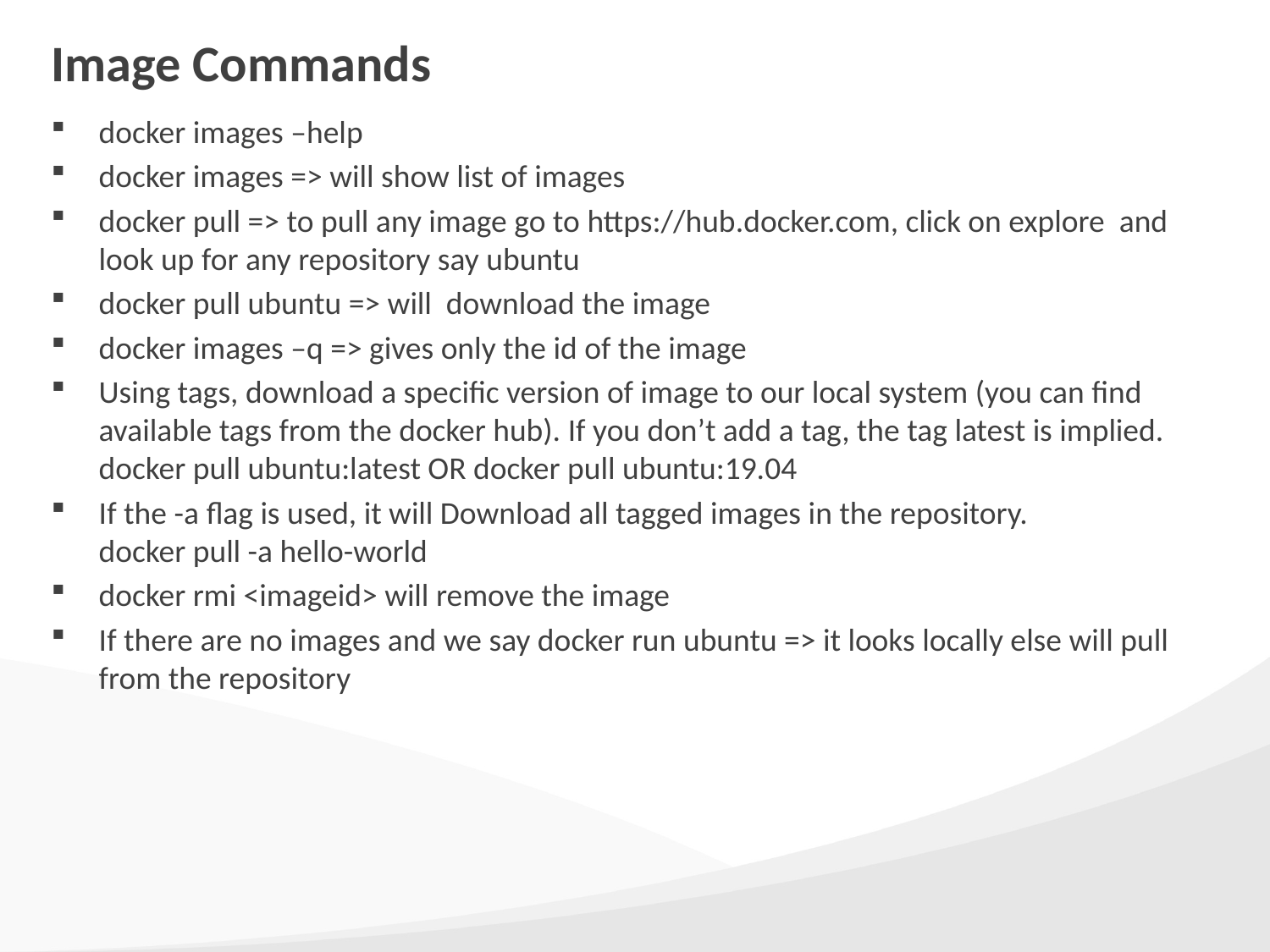

# Image Commands
docker images –help
docker images => will show list of images
docker pull => to pull any image go to https://hub.docker.com, click on explore  and look up for any repository say ubuntu
docker pull ubuntu => will  download the image
docker images –q => gives only the id of the image
Using tags, download a specific version of image to our local system (you can find available tags from the docker hub). If you don’t add a tag, the tag latest is implied.
docker pull ubuntu:latest OR docker pull ubuntu:19.04
If the -a flag is used, it will Download all tagged images in the repository.
docker pull -a hello-world
docker rmi <imageid> will remove the image
If there are no images and we say docker run ubuntu => it looks locally else will pull from the repository